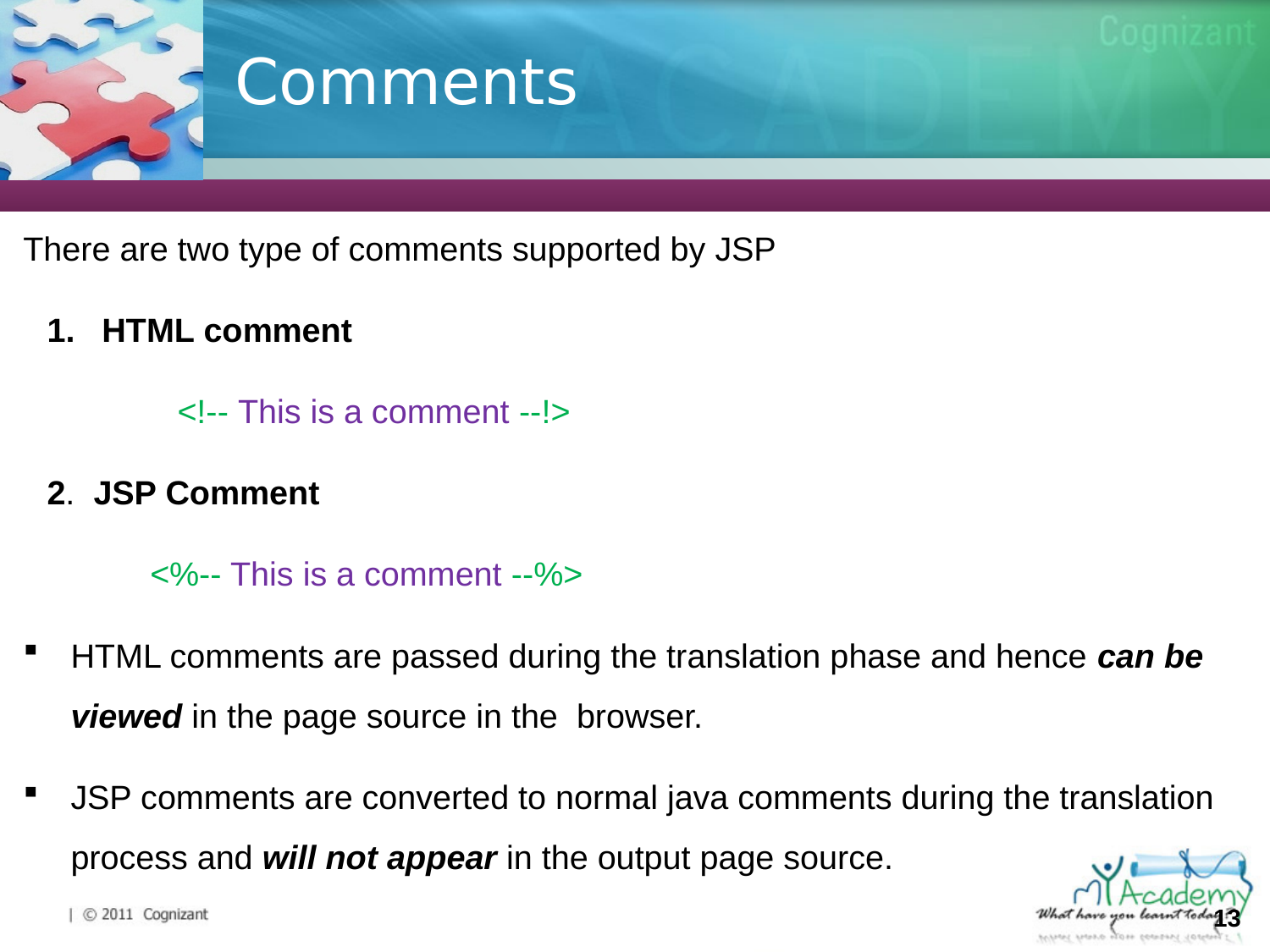

# Comments
There are two type of comments supported by JSP
HTML comment
              <!-- This is a comment --!>
2.  JSP Comment
<%-- This is a comment --%>
HTML comments are passed during the translation phase and hence can be viewed in the page source in the  browser.
JSP comments are converted to normal java comments during the translation process and will not appear in the output page source.
13